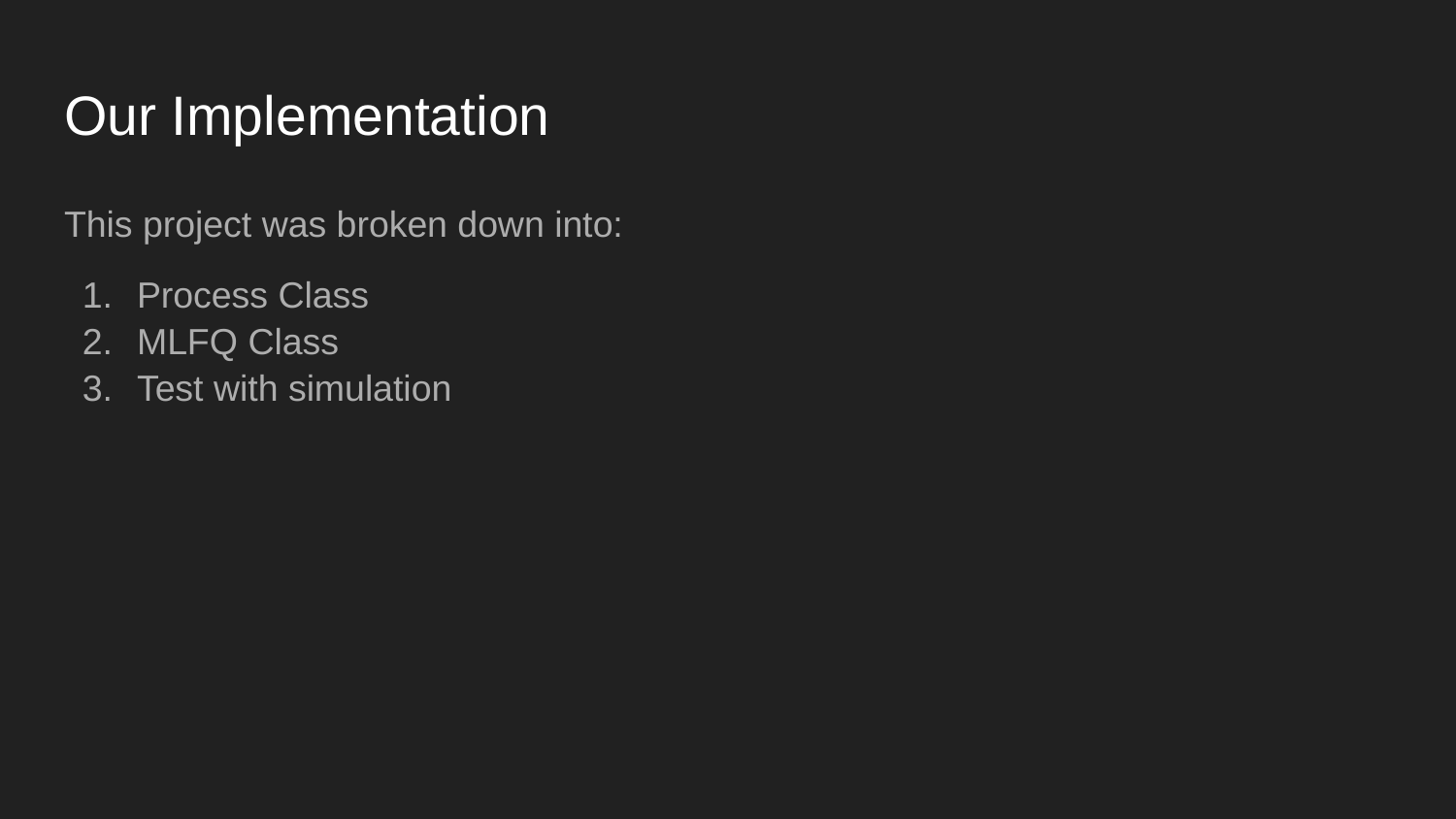

# Our Implementation
This project was broken down into:
Process Class
MLFQ Class
Test with simulation